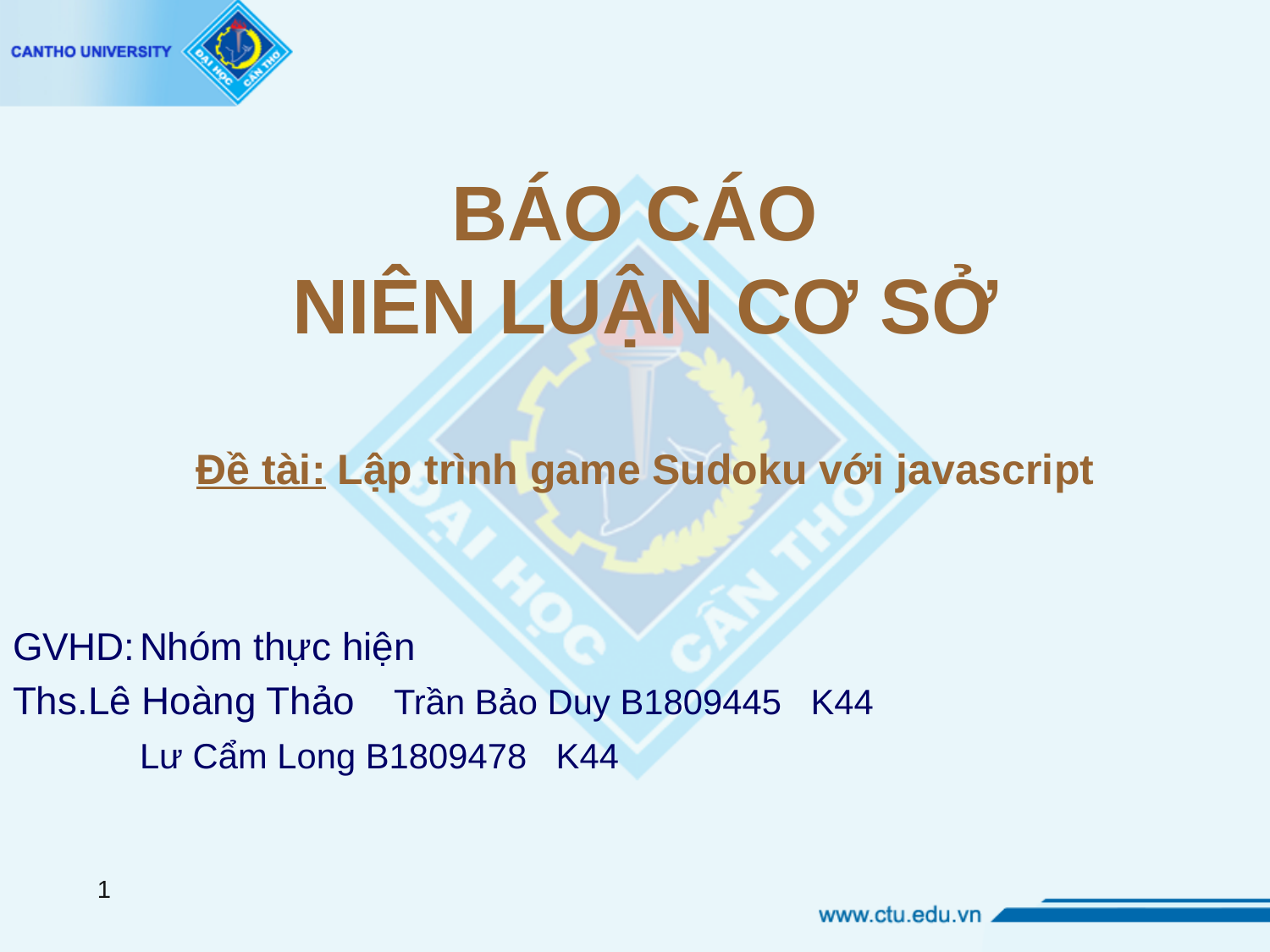

# BÁO CÁO NIÊN LUẬN CƠ SỞ Đề tài: Lập trình game Sudoku với javascript
GVHD:	Nhóm thực hiện
Ths.Lê Hoàng Thảo	Trần Bảo Duy B1809445   K44
	Lư Cẩm Long B1809478   K44

1